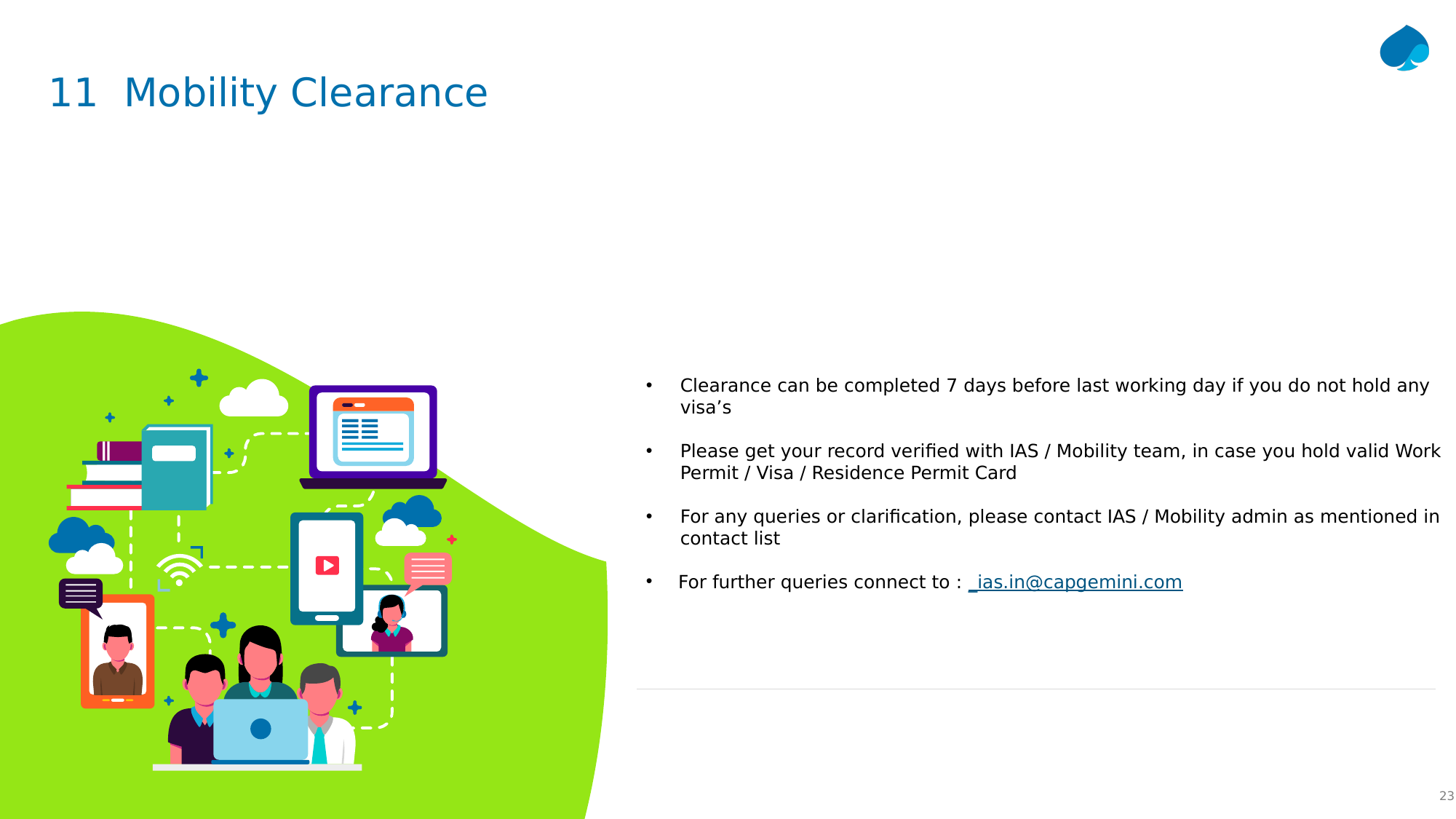

# 11  Mobility Clearance

Clearance can be completed 7 days before last working day if you do not hold any visa’s

Please get your record verified with IAS / Mobility team, in case you hold valid Work Permit / Visa / Residence Permit Card

For any queries or clarification, please contact IAS / Mobility admin as mentioned in contact list

  For further queries connect to : _ias.in@capgemini.com